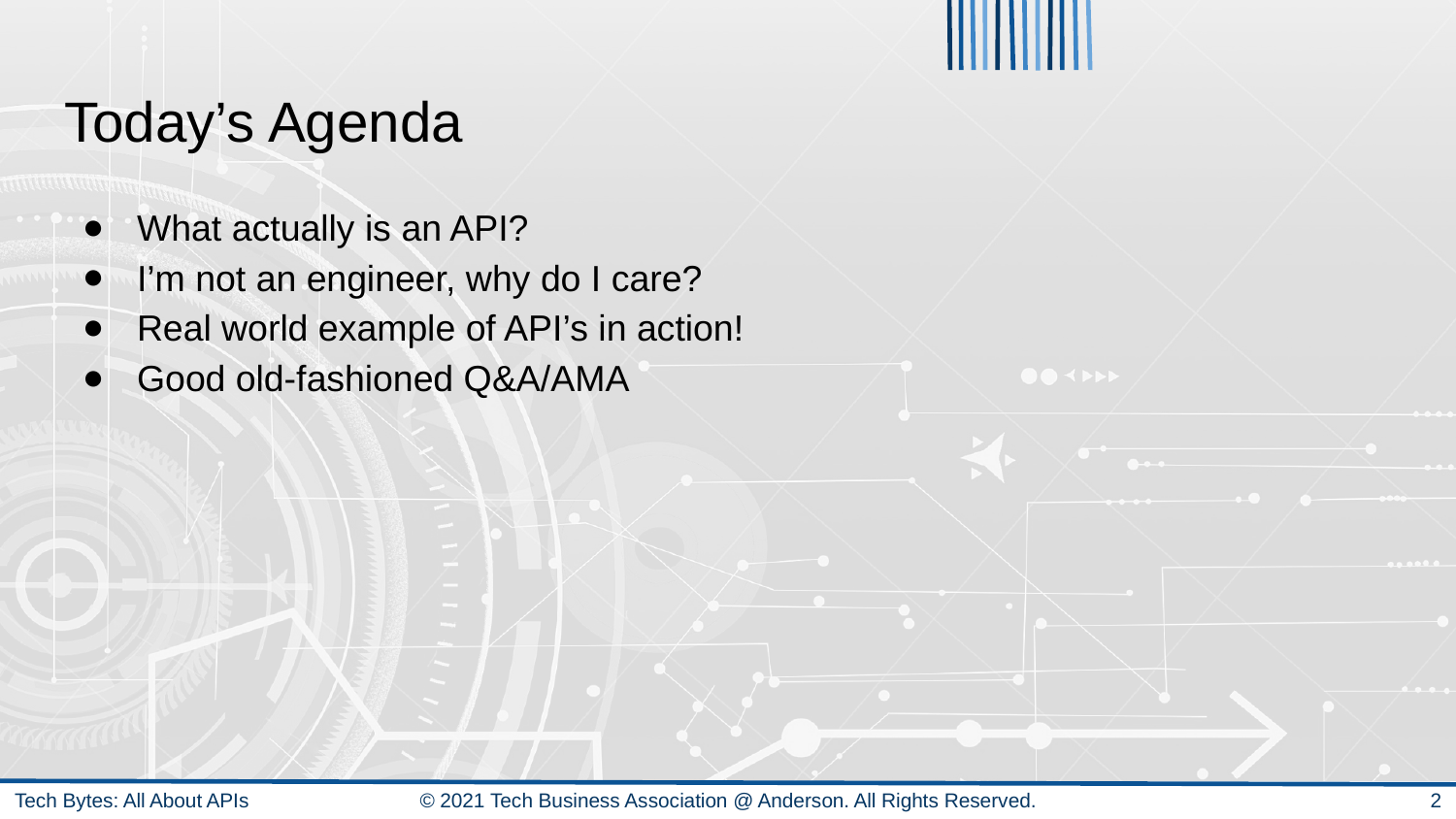

# Today’s Agenda
What actually is an API?
I’m not an engineer, why do I care?
Real world example of API’s in action!
Good old-fashioned Q&A/AMA

2